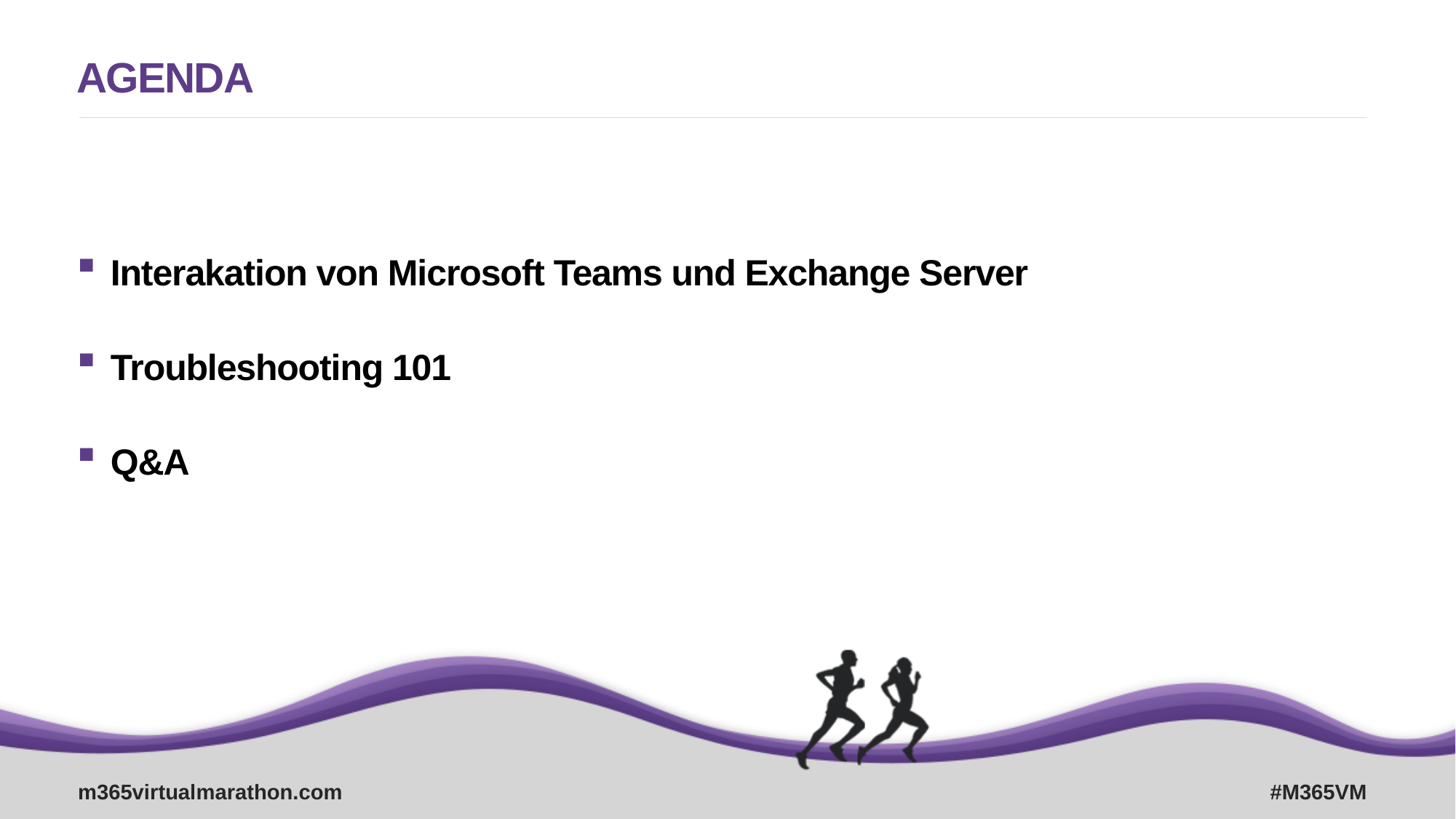

# AGENDA

Interakation von Microsoft Teams und Exchange Server
Troubleshooting 101
Q&A